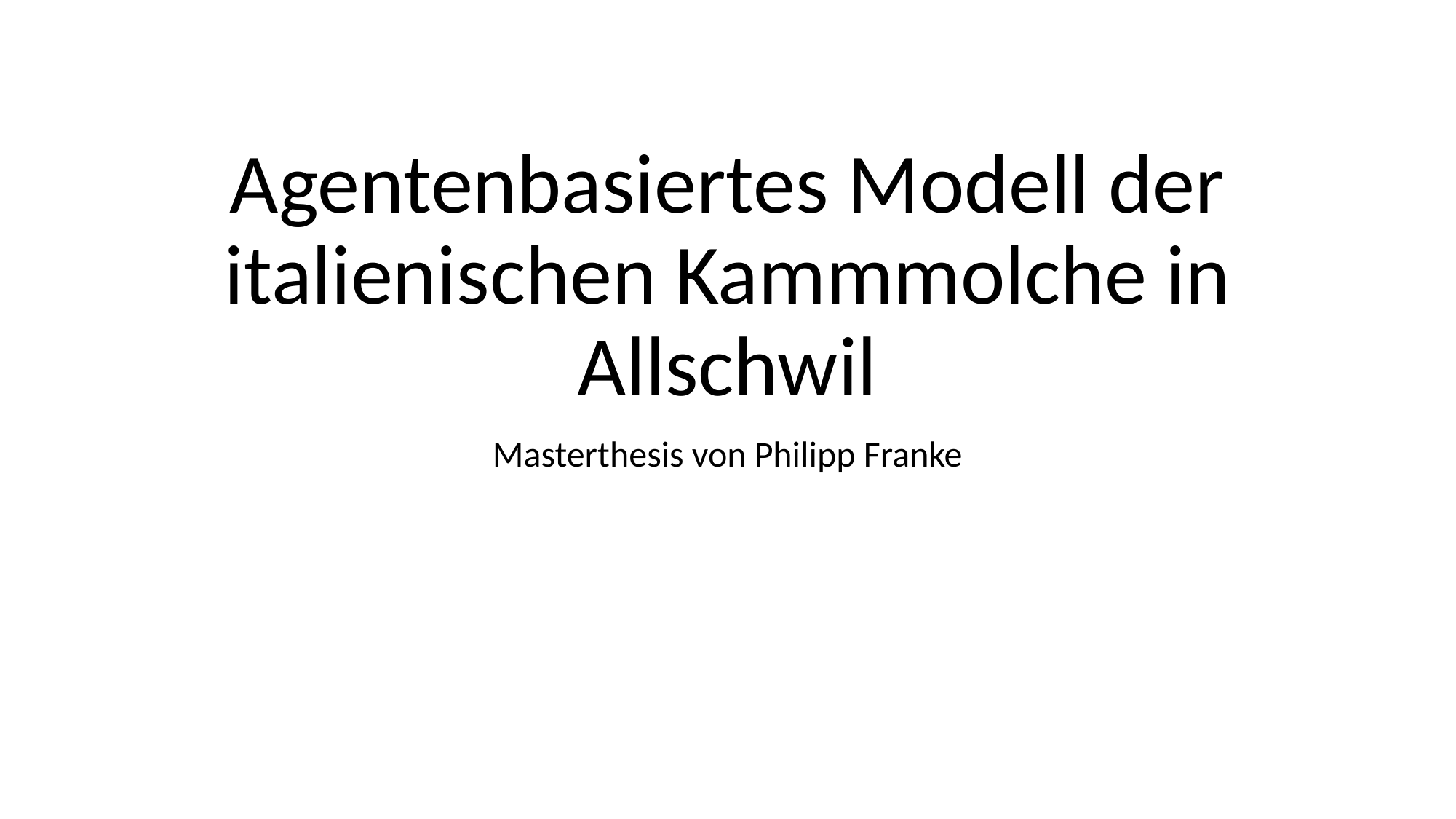

# Agentenbasiertes Modell der italienischen Kammmolche in Allschwil
Masterthesis von Philipp Franke